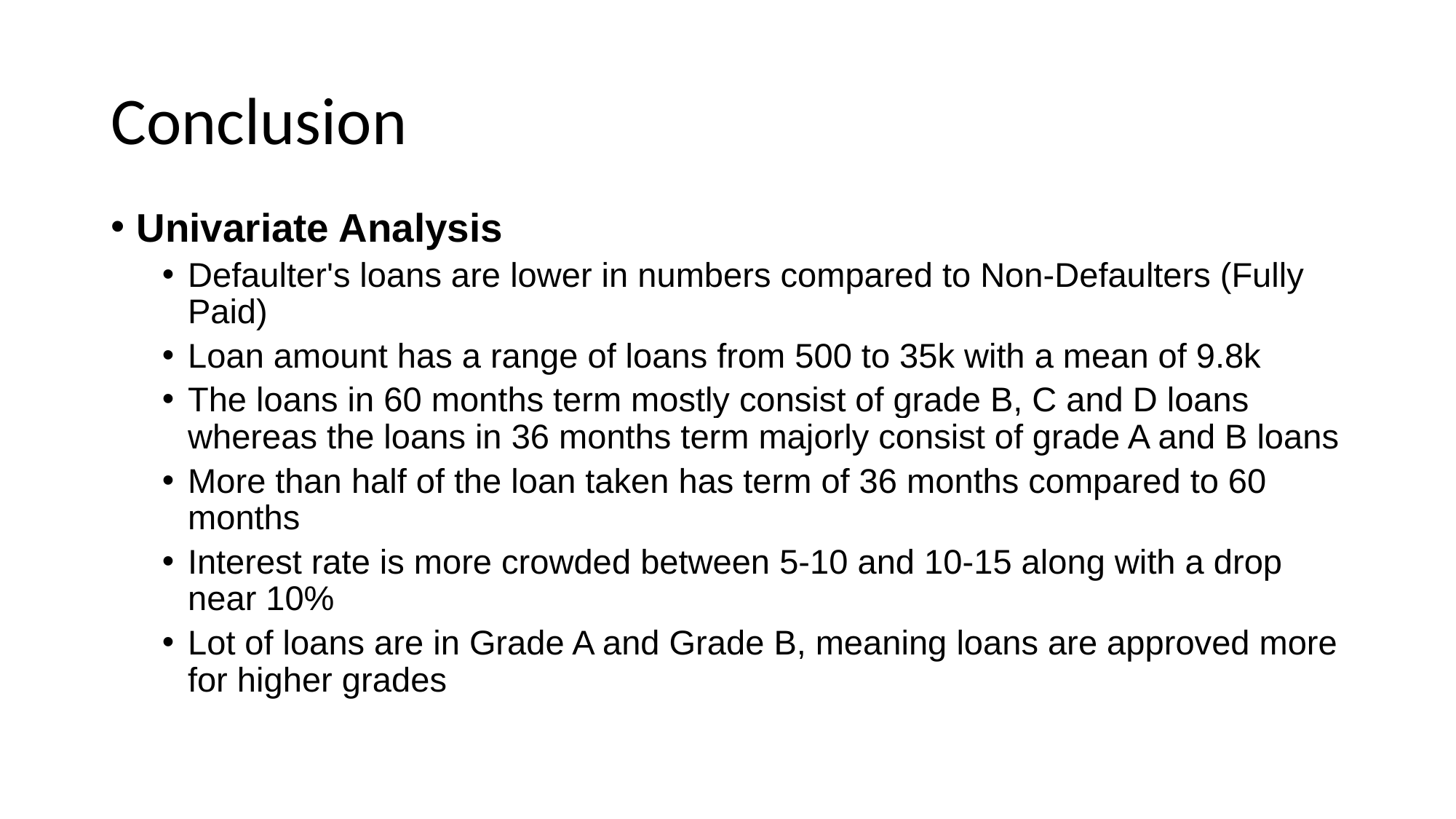

# Conclusion
Univariate Analysis
Defaulter's loans are lower in numbers compared to Non-Defaulters (Fully Paid)
Loan amount has a range of loans from 500 to 35k with a mean of 9.8k
The loans in 60 months term mostly consist of grade B, C and D loans whereas the loans in 36 months term majorly consist of grade A and B loans
More than half of the loan taken has term of 36 months compared to 60 months
Interest rate is more crowded between 5-10 and 10-15 along with a drop near 10%
Lot of loans are in Grade A and Grade B, meaning loans are approved more for higher grades